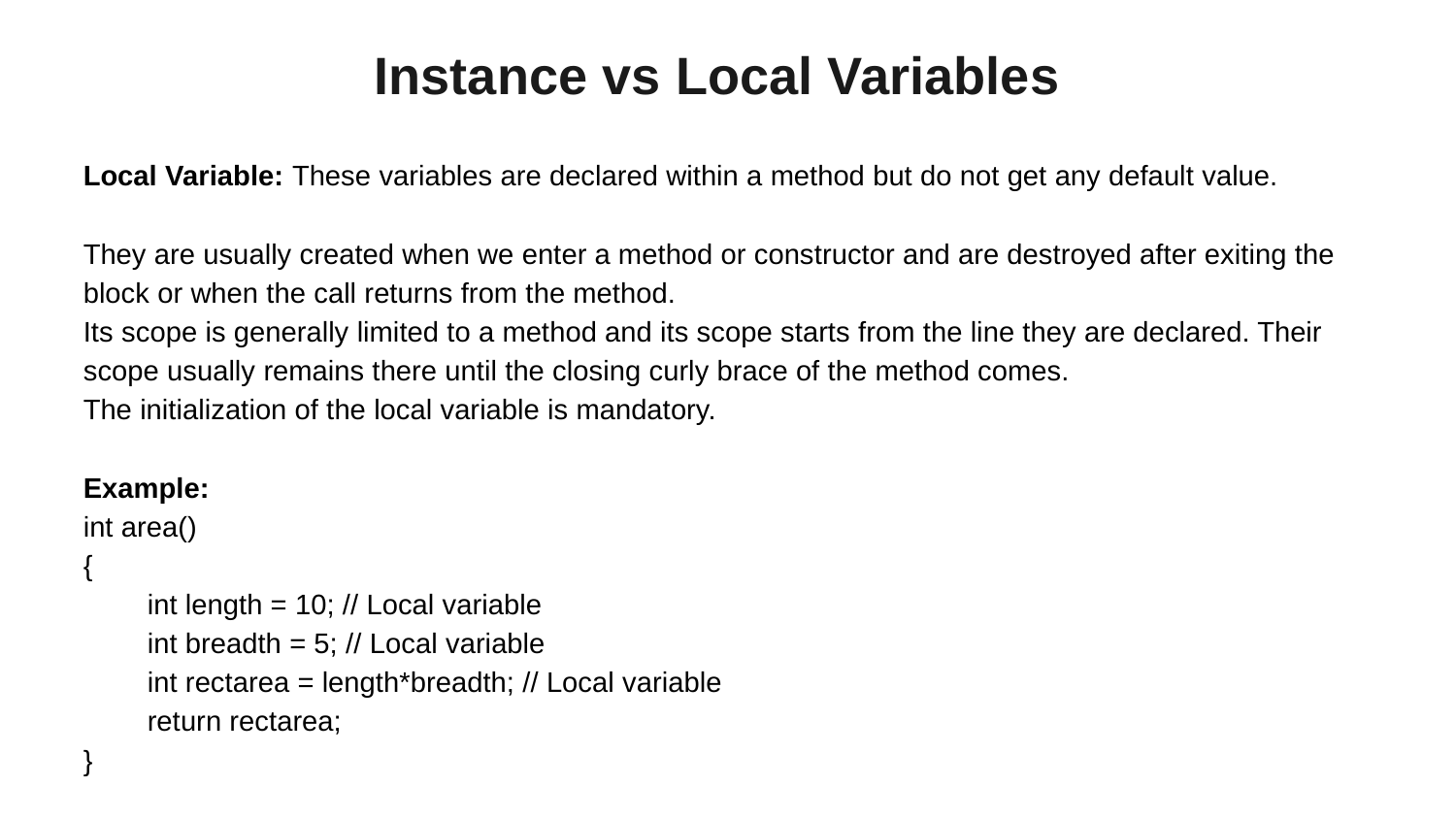

Instance vs Local Variables
Local Variable: These variables are declared within a method but do not get any default value.

They are usually created when we enter a method or constructor and are destroyed after exiting the block or when the call returns from the method.
Its scope is generally limited to a method and its scope starts from the line they are declared. Their scope usually remains there until the closing curly brace of the method comes.
The initialization of the local variable is mandatory.

Example:
int area()
{
        int length = 10; // Local variable
        int breadth = 5; // Local variable
        int rectarea = length*breadth; // Local variable
        return rectarea;
}